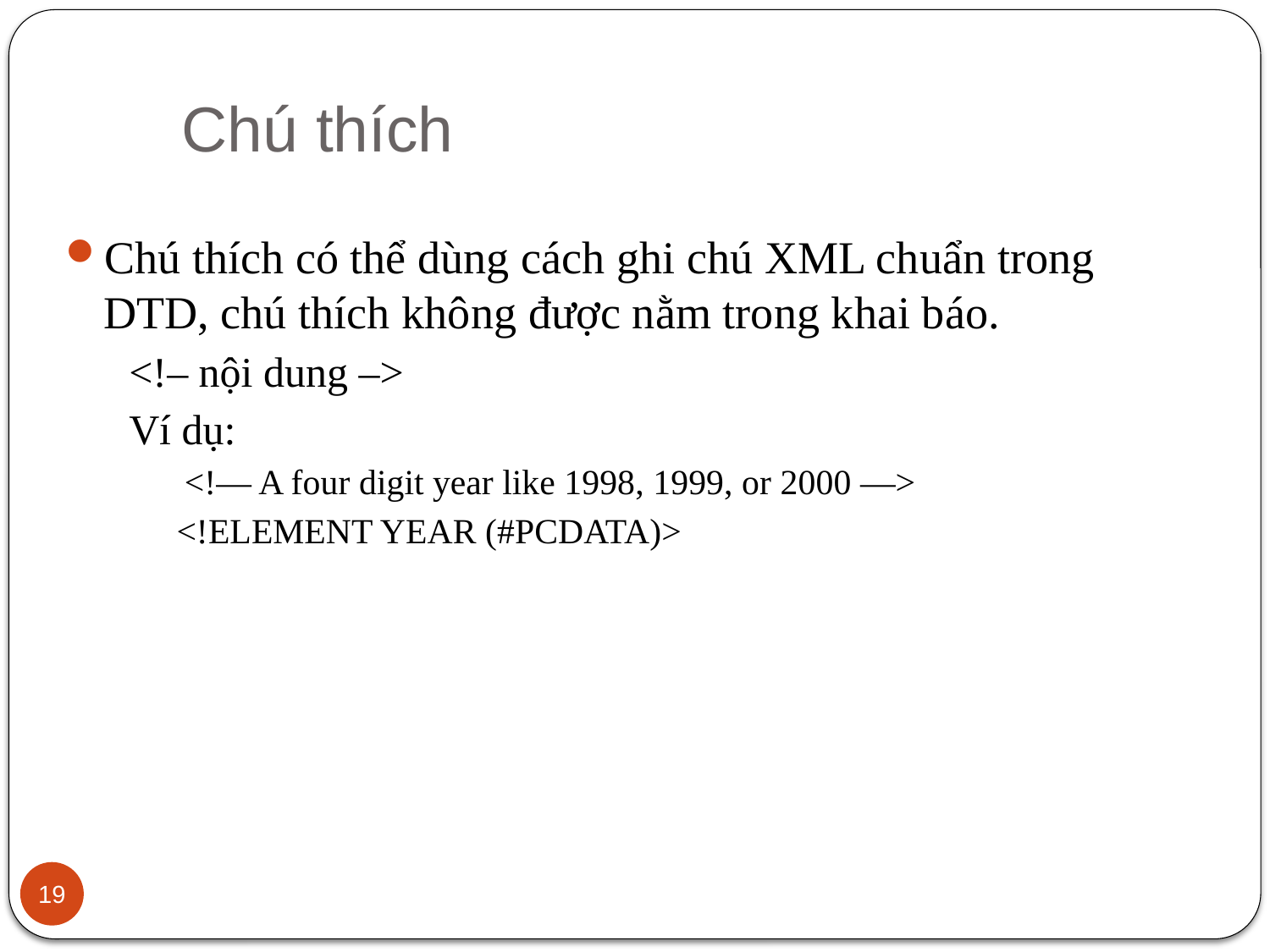

# Chú thích
Chú thích có thể dùng cách ghi chú XML chuẩn trong DTD, chú thích không được nằm trong khai báo.
<!– nội dung –>
Ví dụ:
<!— A four digit year like 1998, 1999, or 2000 —>
<!ELEMENT YEAR (#PCDATA)>
19